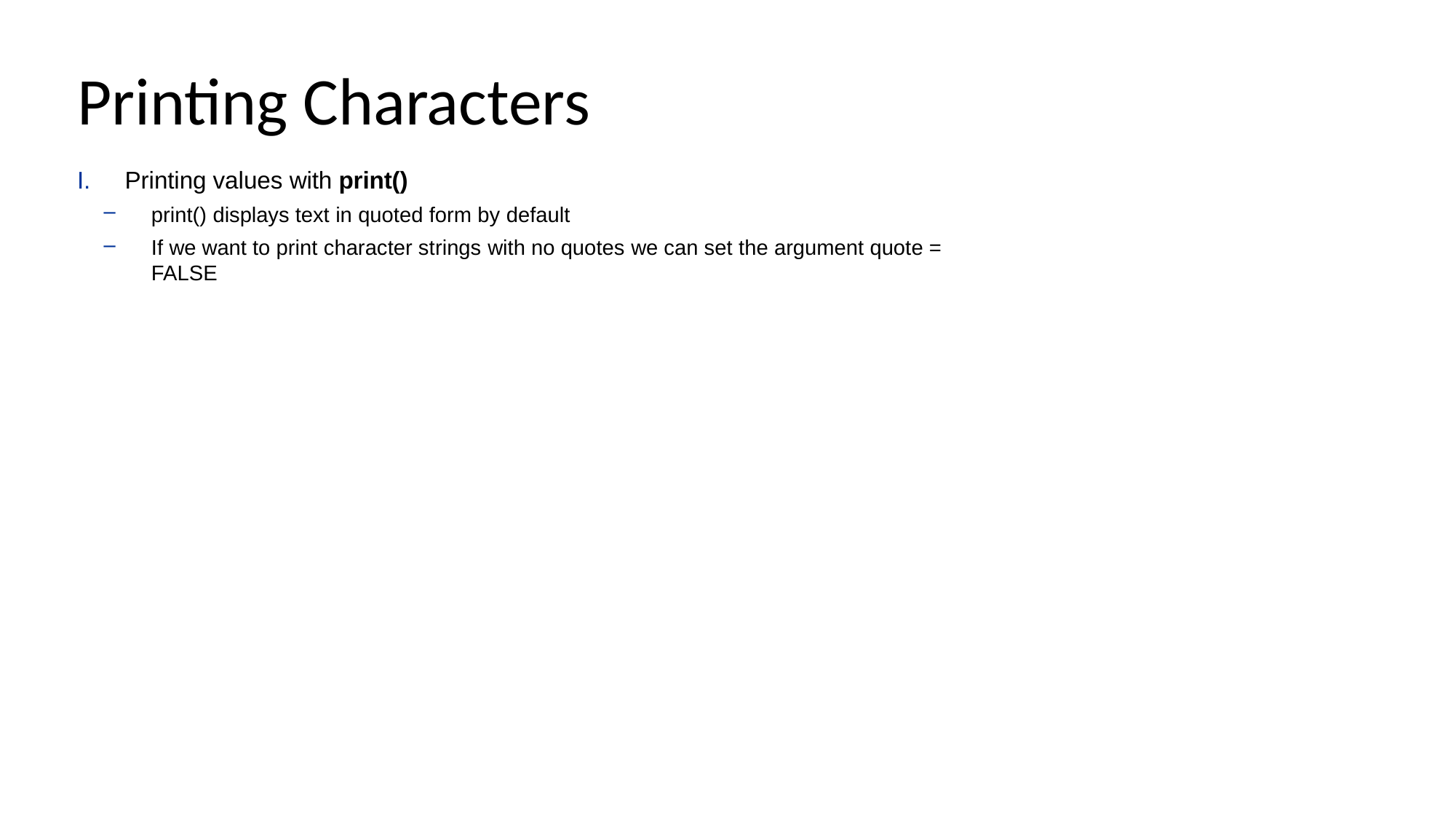

Printing Characters
Printing values with print()
print() displays text in quoted form by default
If we want to print character strings with no quotes we can set the argument quote = FALSE